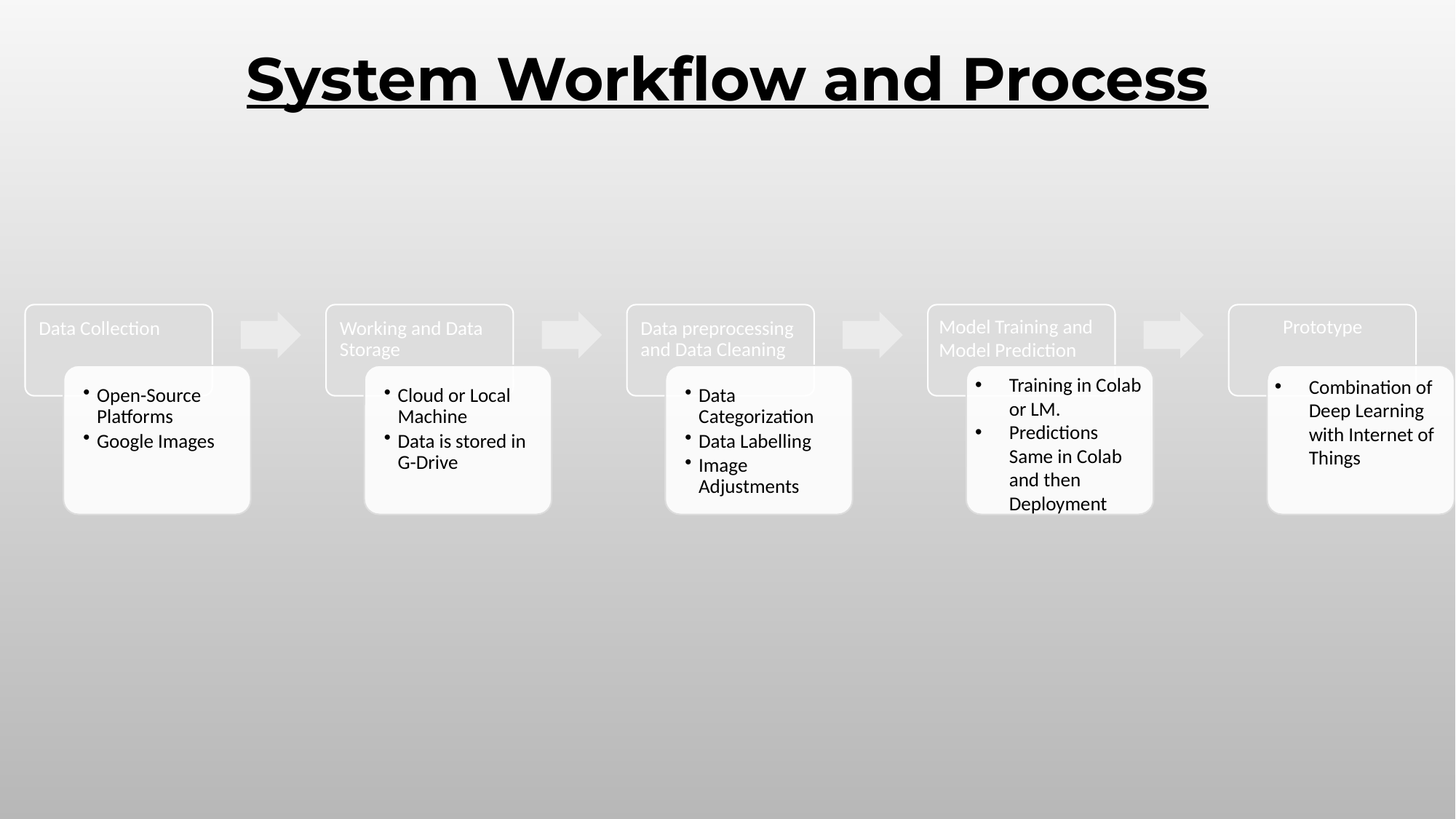

# System Workflow and Process
Data Collection
Open-Source Platforms
Google Images

Working and Data Storage
Cloud or Local Machine
Data is stored in G-Drive

Data preprocessing and Data Cleaning
Data Categorization
Data Labelling
Image Adjustments

Model Training and Model Prediction
Prototype
Training in Colab or LM.
Predictions Same in Colab and then Deployment
Combination of Deep Learning with Internet of Things